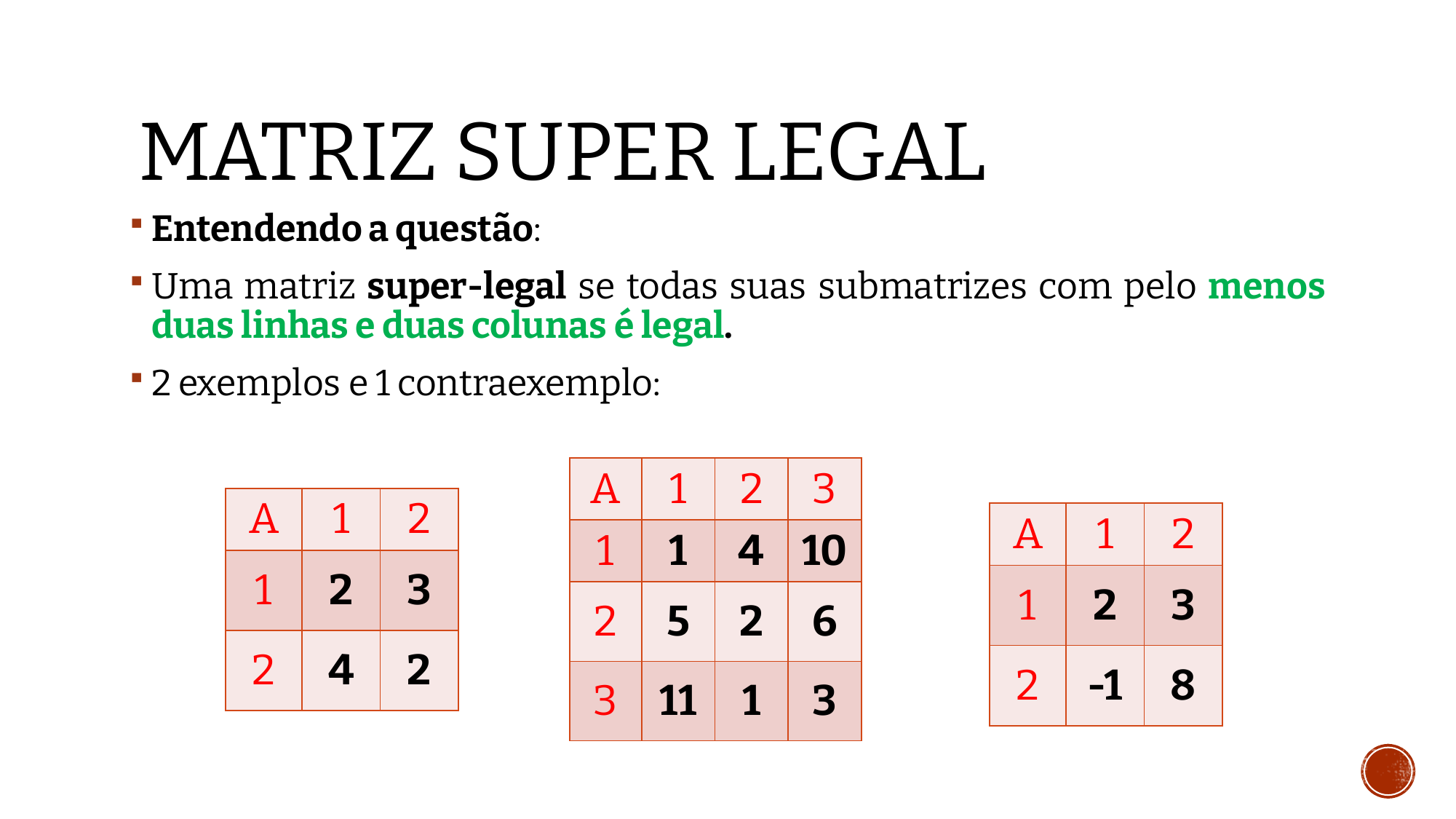

# Matriz super legal
Entendendo a questão:
Uma matriz super-legal se todas suas submatrizes com pelo menos duas linhas e duas colunas é legal.
2 exemplos e 1 contraexemplo:
| A | 1 | 2 | 3 |
| --- | --- | --- | --- |
| 1 | 1 | 4 | 10 |
| 2 | 5 | 2 | 6 |
| 3 | 11 | 1 | 3 |
| A | 1 | 2 |
| --- | --- | --- |
| 1 | 2 | 3 |
| 2 | 4 | 2 |
| A | 1 | 2 |
| --- | --- | --- |
| 1 | 2 | 3 |
| 2 | -1 | 8 |